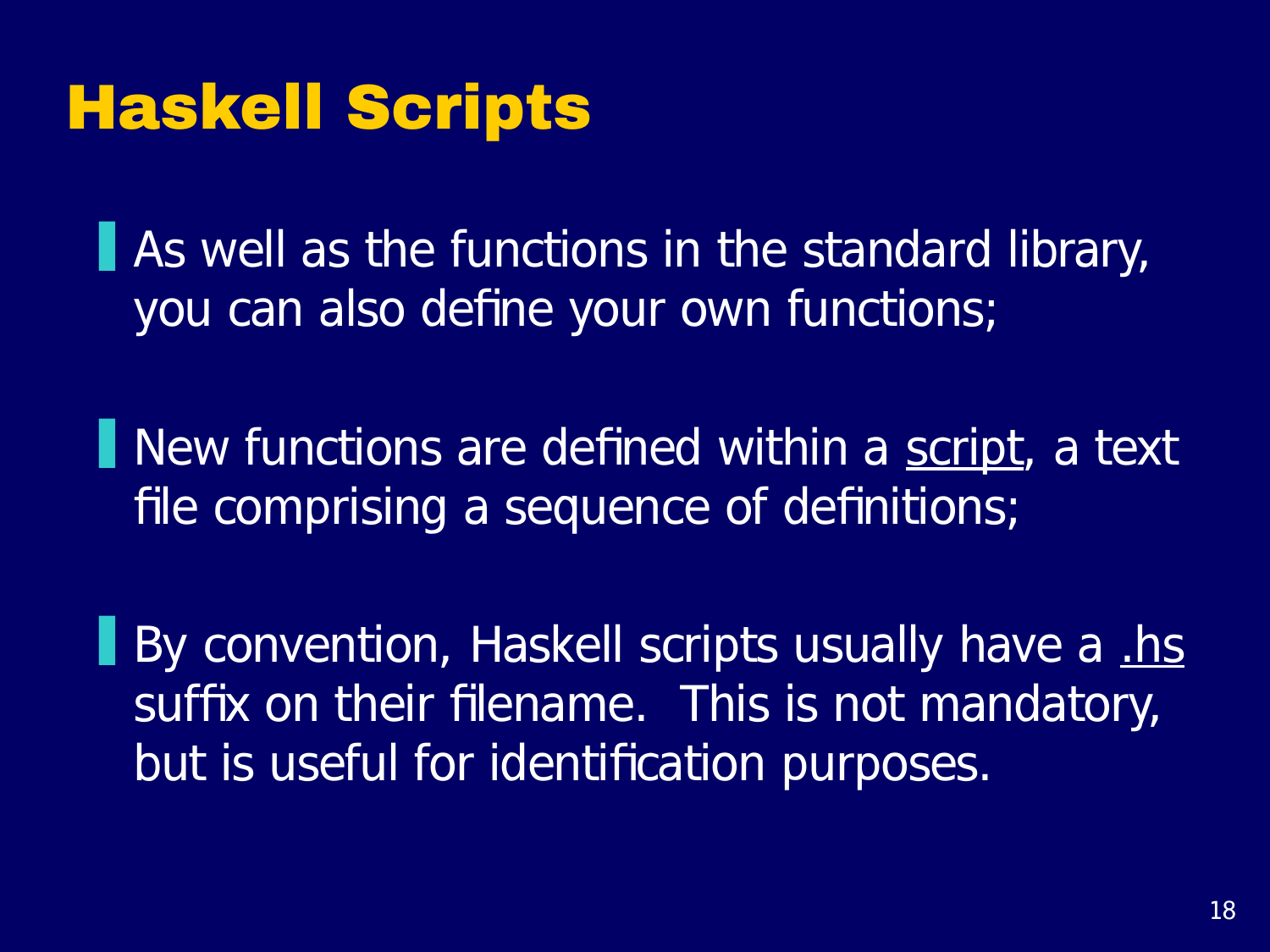

# Haskell Scripts
As well as the functions in the standard library, you can also define your own functions;

New functions are defined within a script, a text file comprising a sequence of definitions;

By convention, Haskell scripts usually have a .hs suffix on their filename.  This is not mandatory, but is useful for identification purposes.
18